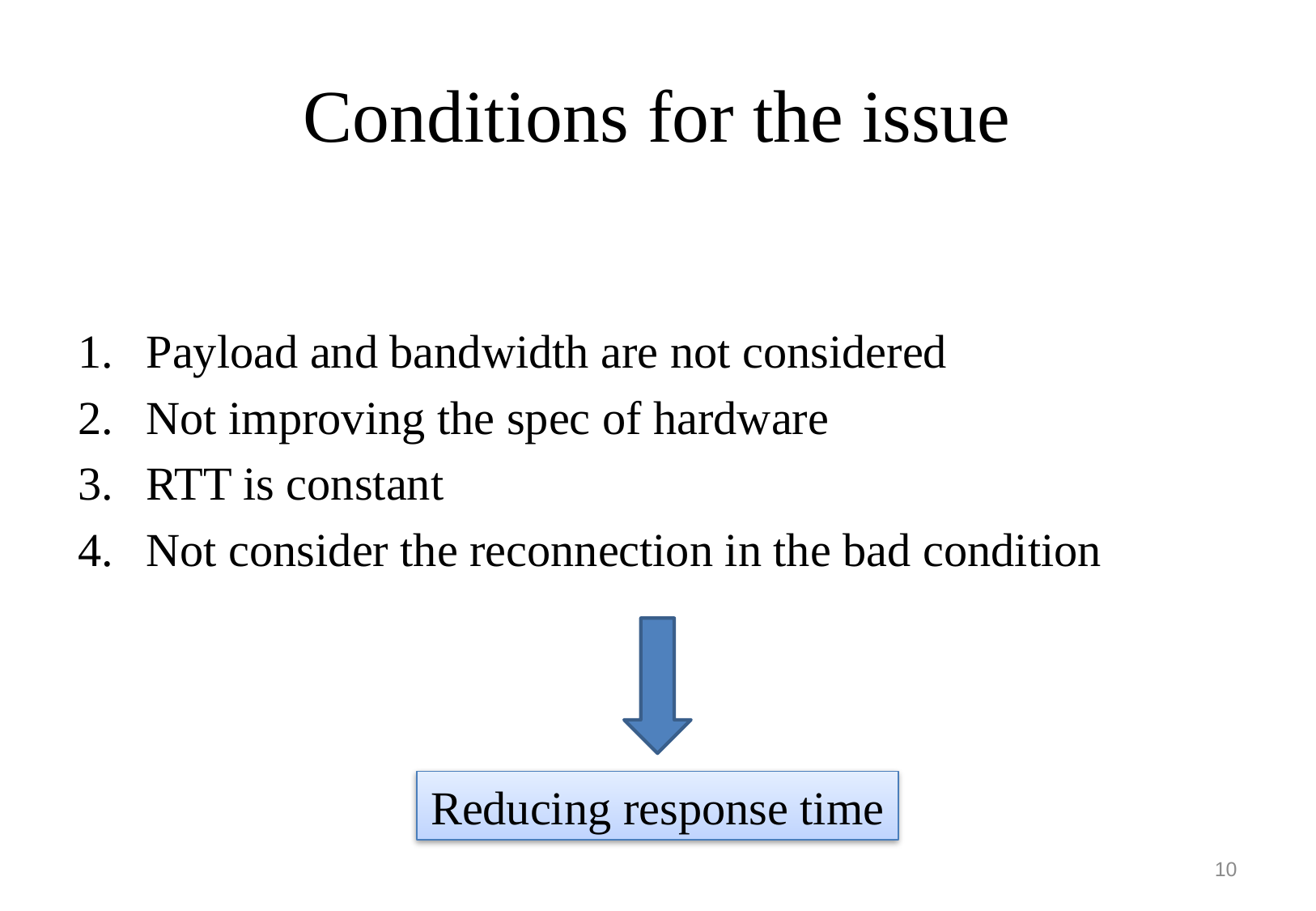

# Conditions for the issue
Payload and bandwidth are not considered
Not improving the spec of hardware
RTT is constant
Not consider the reconnection in the bad condition

Reducing response time
10